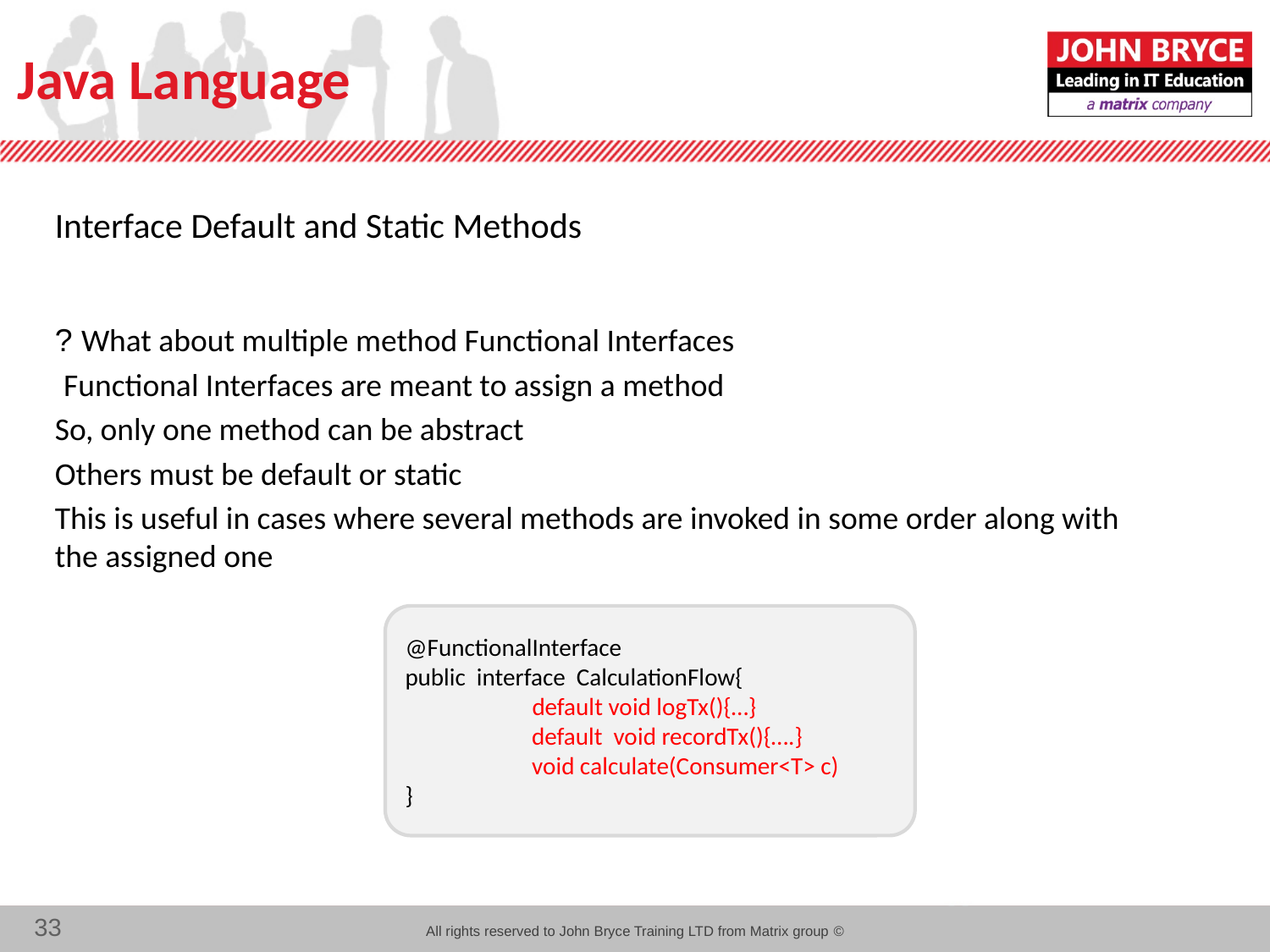

# Java Language
Interface Default and Static Methods

What about multiple method Functional Interfaces ?
Functional Interfaces are meant to assign a method
So, only one method can be abstract
Others must be default or static
This is useful in cases where several methods are invoked in some order along with the assigned one

@FunctionalInterface
public  interface  CalculationFlow{
	default void logTx(){…}
                       default  void recordTx(){….}
                       void calculate(Consumer<T> c)
}